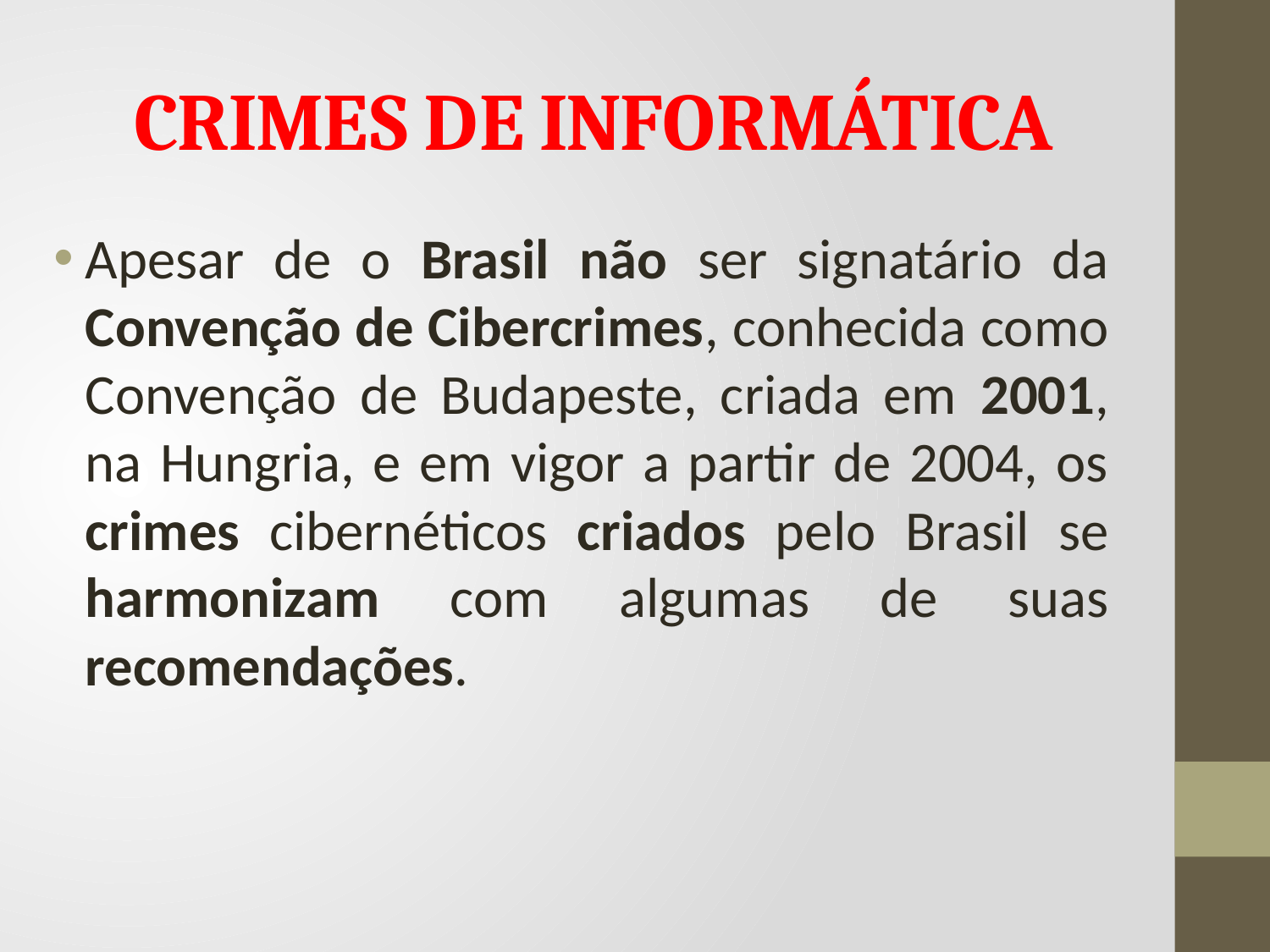

# CRIMES DE INFORMÁTICA
Apesar de o Brasil não ser signatário da Convenção de Cibercrimes, conhecida como Convenção de Budapeste, criada em 2001, na Hungria, e em vigor a partir de 2004, os crimes cibernéticos criados pelo Brasil se harmonizam com algumas de suas recomendações.